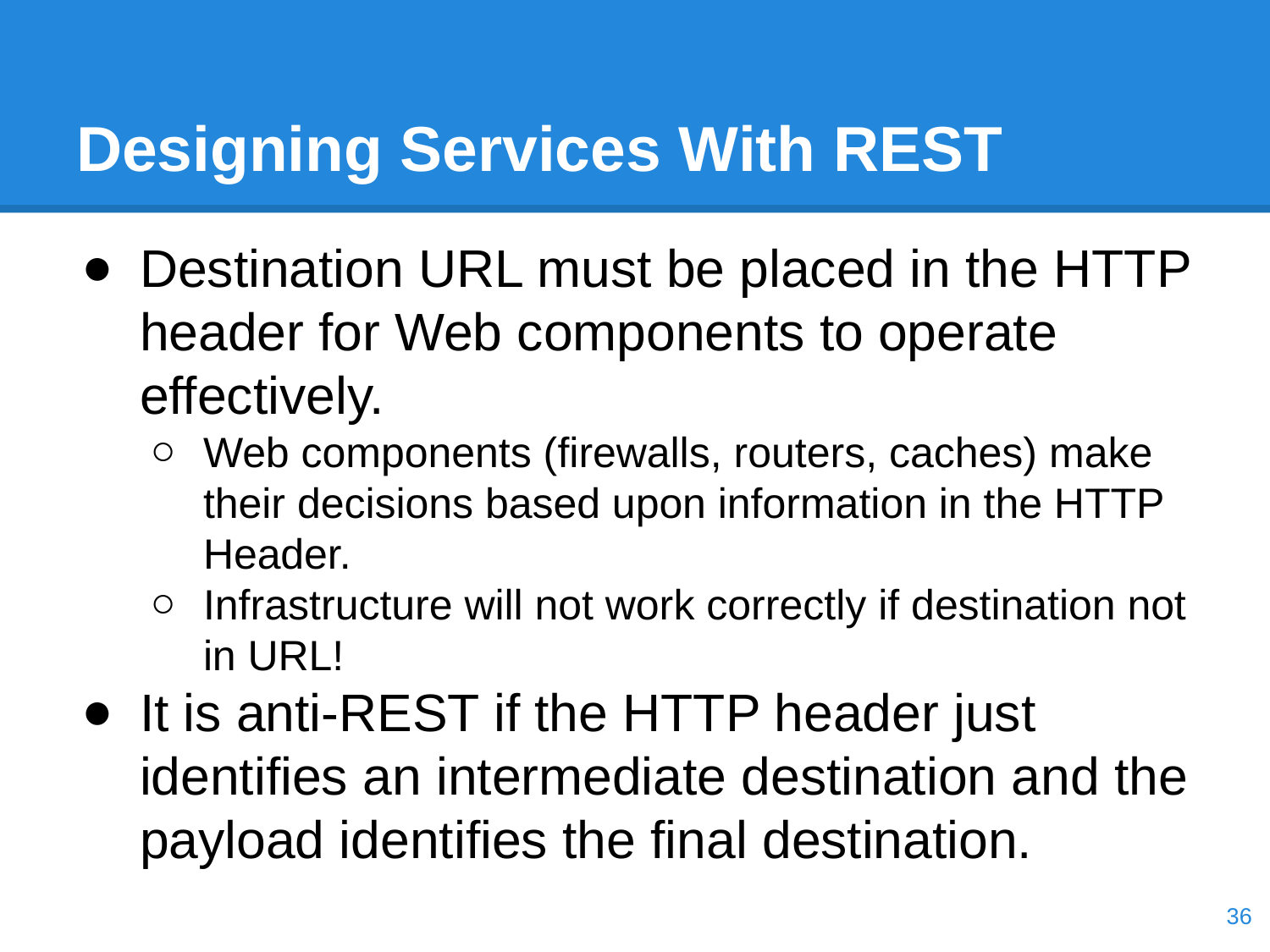

# Designing Services With REST
Destination URL must be placed in the HTTP header for Web components to operate effectively.
Web components (firewalls, routers, caches) make their decisions based upon information in the HTTP Header.
Infrastructure will not work correctly if destination not in URL!
It is anti-REST if the HTTP header just identifies an intermediate destination and the payload identifies the final destination.
36